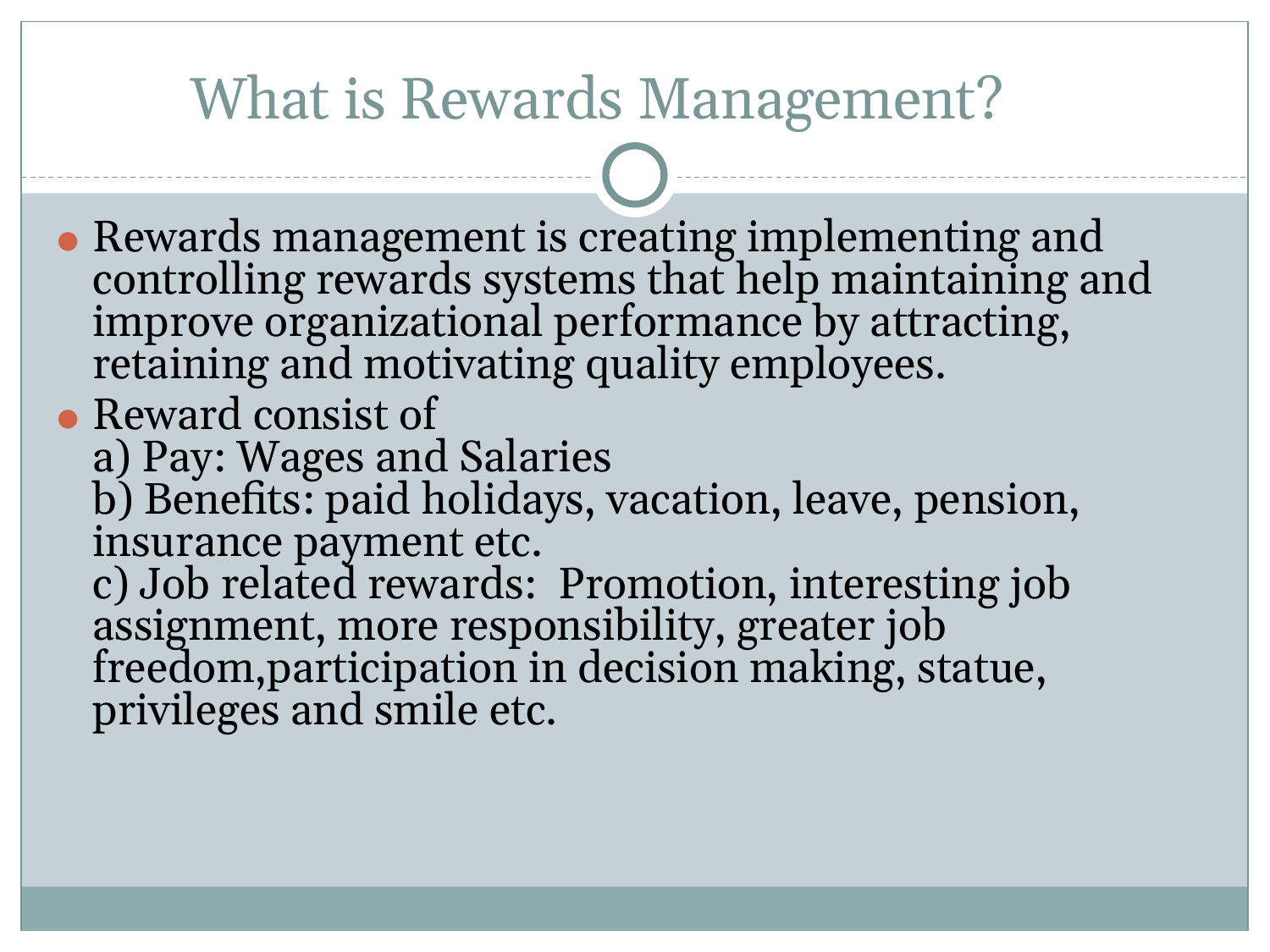

# What is Rewards Management?
Rewards management is creating implementing and controlling rewards systems that help maintaining and improve organizational performance by attracting, retaining and motivating quality employees.
Reward consist of
a) Pay: Wages and Salaries
b) Benefits: paid holidays, vacation, leave, pension, insurance payment etc.
c) Job related rewards:  Promotion, interesting job  assignment, more responsibility, greater job freedom,participation in decision making, statue, privileges and smile etc.